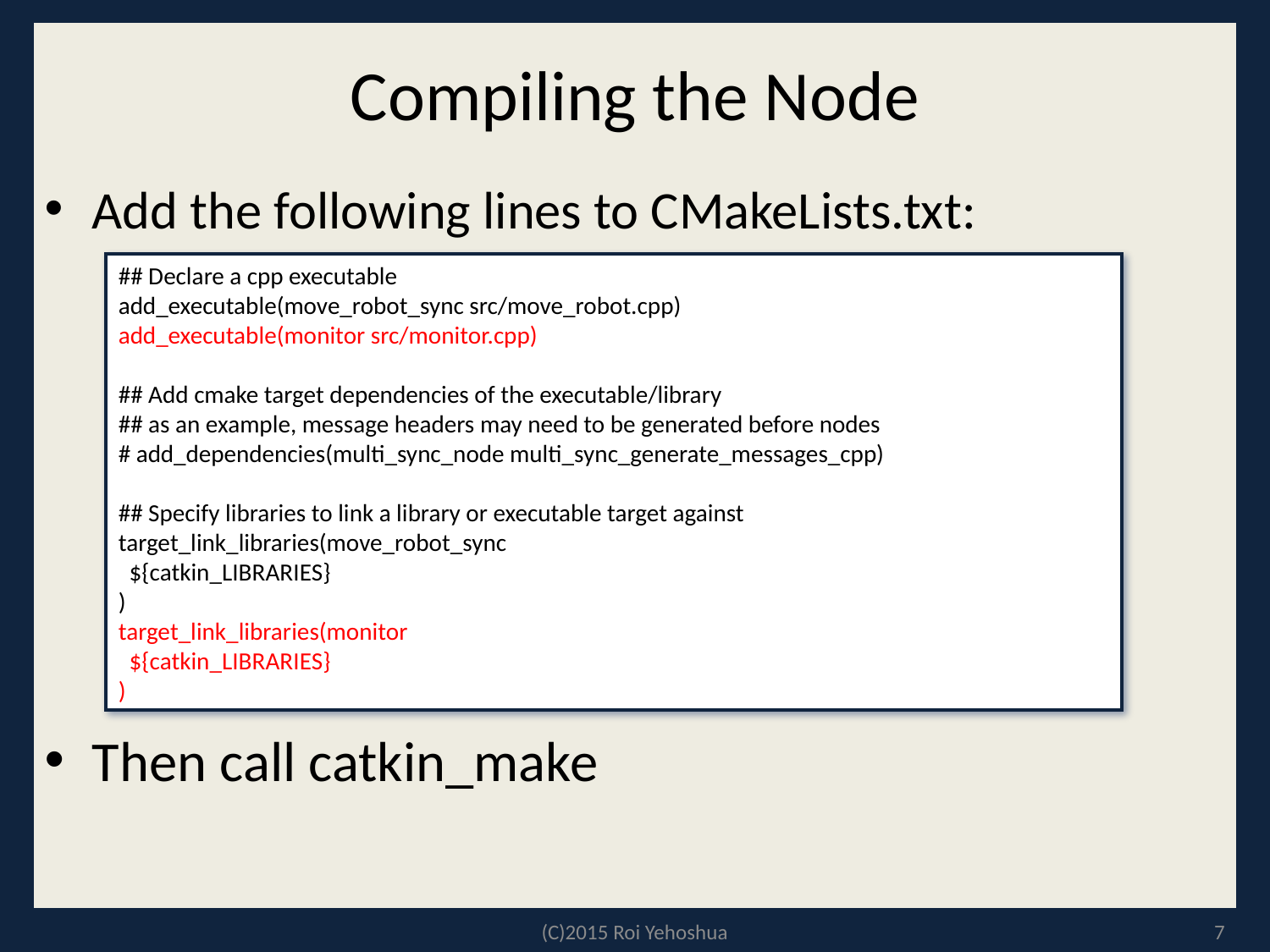

# Compiling the Node
Add the following lines to CMakeLists.txt:

Then call catkin_make

## Declare a cpp executable
add_executable(move_robot_sync src/move_robot.cpp)
add_executable(monitor src/monitor.cpp)

## Add cmake target dependencies of the executable/library
## as an example, message headers may need to be generated before nodes
# add_dependencies(multi_sync_node multi_sync_generate_messages_cpp)

## Specify libraries to link a library or executable target against
target_link_libraries(move_robot_sync
  ${catkin_LIBRARIES}
)
target_link_libraries(monitor
  ${catkin_LIBRARIES}
)
(C)2015 Roi Yehoshua
7